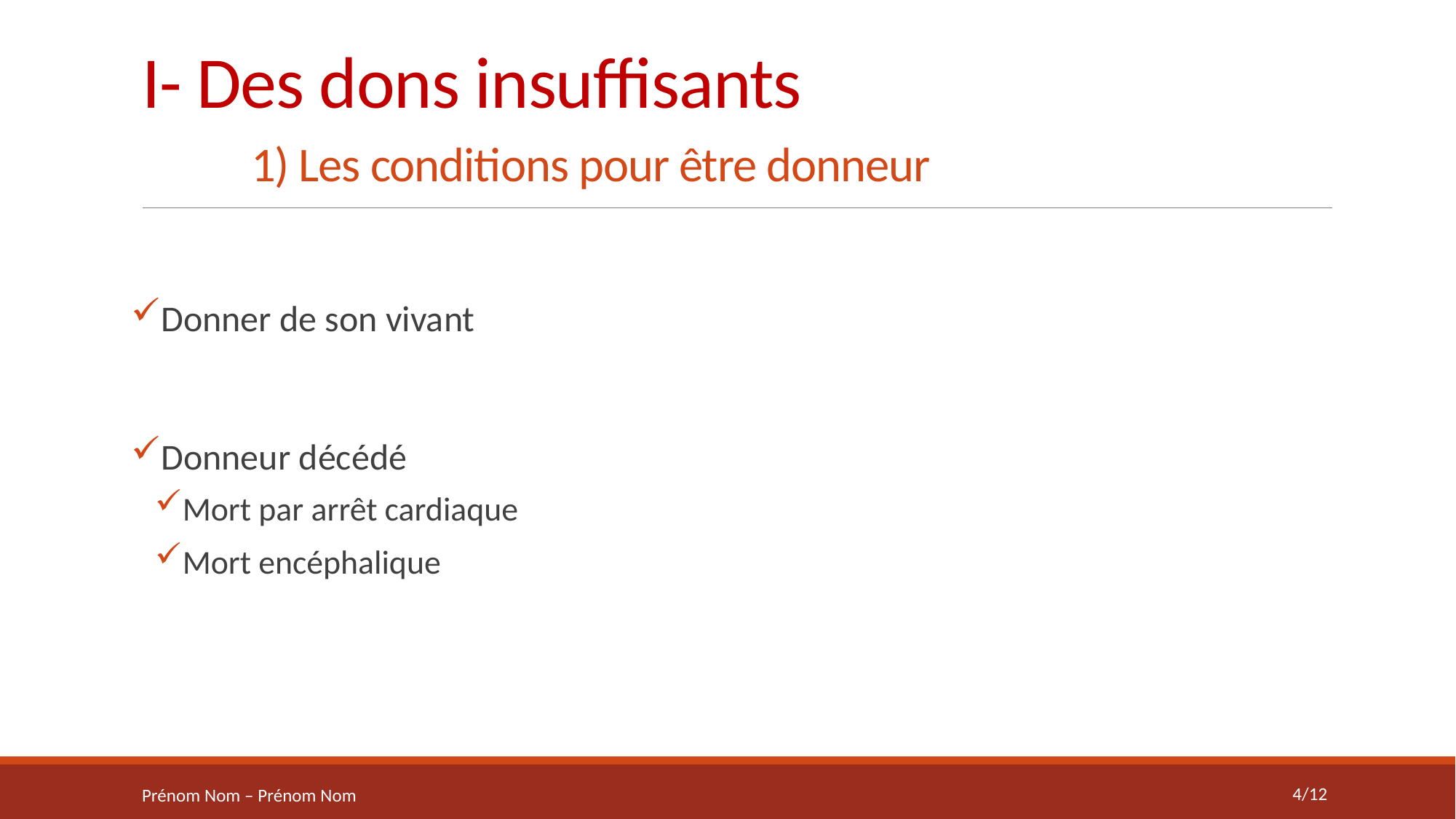

# I- Des dons insuffisants 1) Les conditions pour être donneur

Donner de son vivant

Donneur décédé
Mort par arrêt cardiaque
Mort encéphalique

4/12
Prénom Nom – Prénom Nom